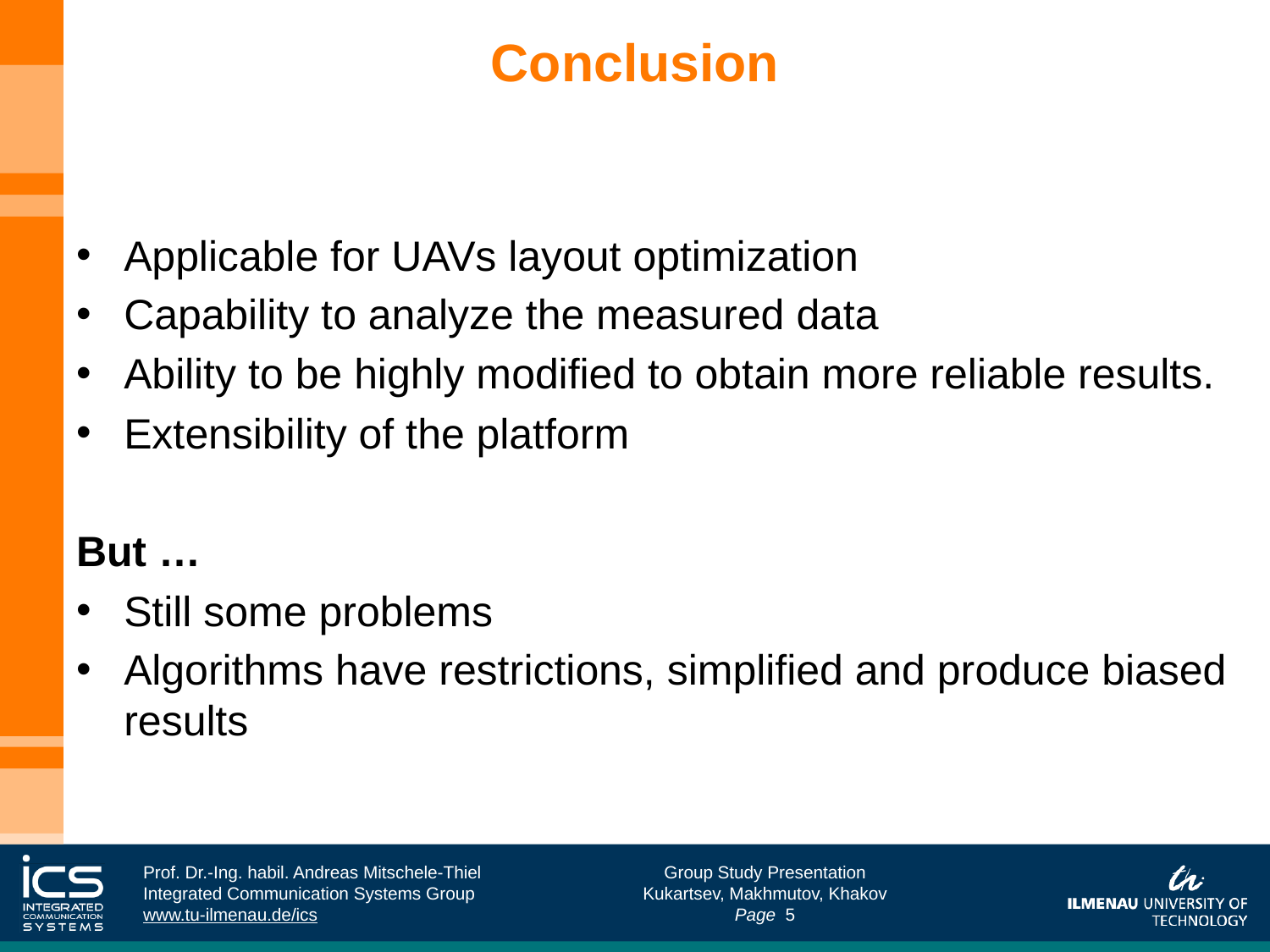

# Conclusion
Applicable for UAVs layout optimization
Capability to analyze the measured data
Ability to be highly modified to obtain more reliable results.
Extensibility of the platform

But …
Still some problems
Algorithms have restrictions, simplified and produce biased results